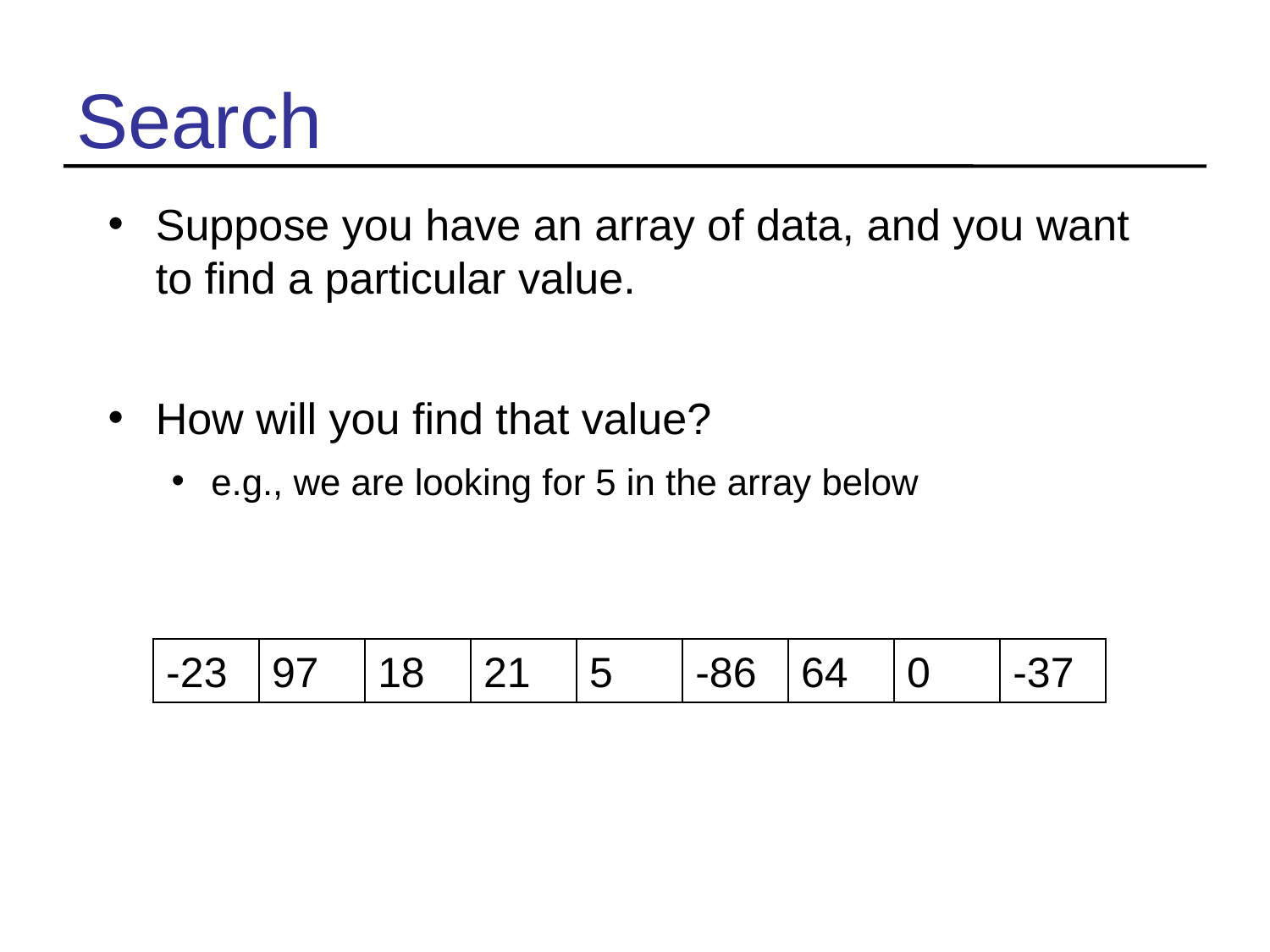

# Search
Suppose you have an array of data, and you want to find a particular value.

How will you find that value?
e.g., we are looking for 5 in the array below
-23
97
18
21
5
-86
64
0
-37